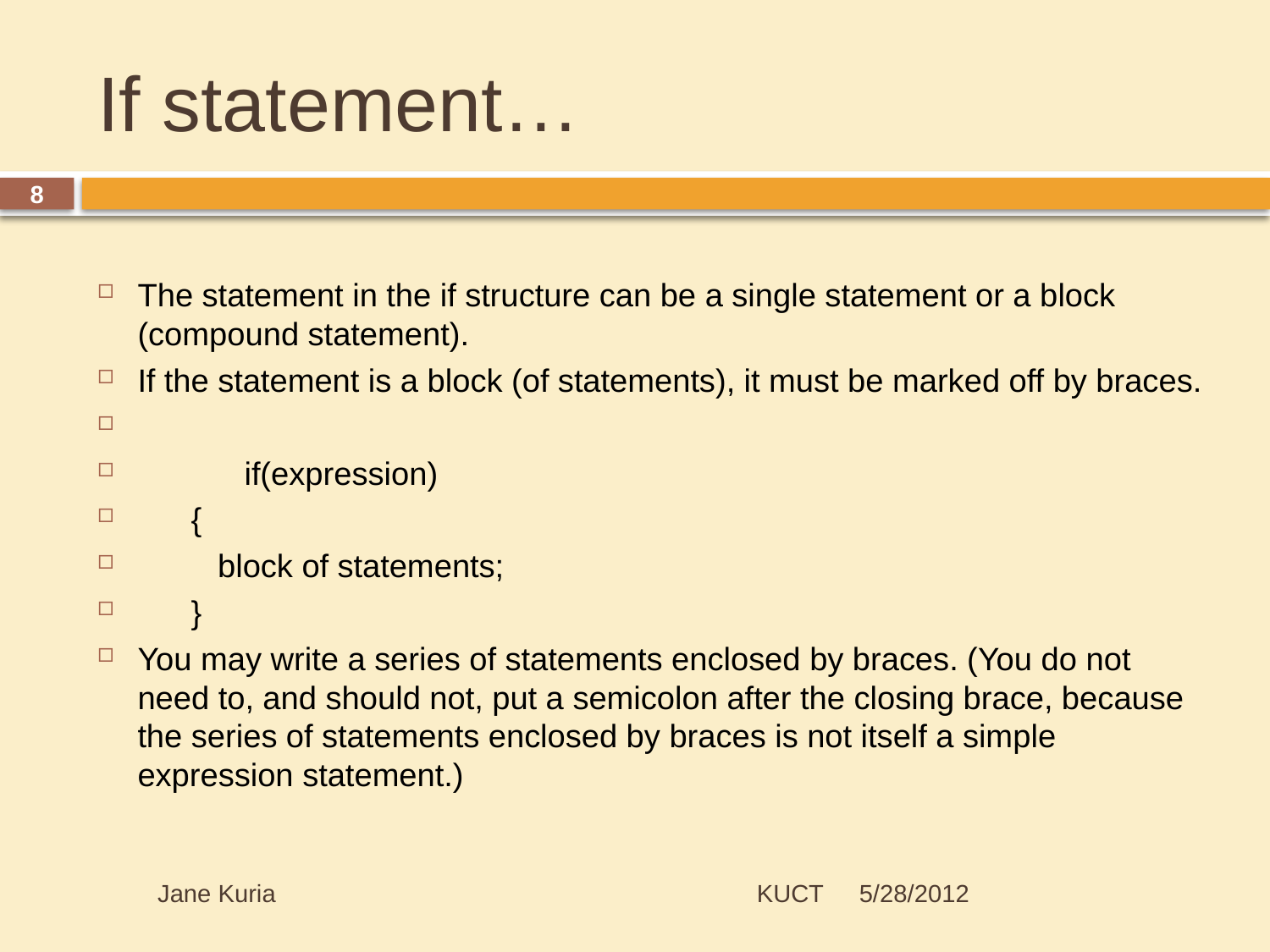

# If statement…
8

The statement in the if structure can be a single statement or a block (compound statement).
If the statement is a block (of statements), it must be marked off by braces.

            if(expression)
      {
         block of statements;
      }
You may write a series of statements enclosed by braces. (You do not need to, and should not, put a semicolon after the closing brace, because the series of statements enclosed by braces is not itself a simple expression statement.)

Jane Kuria                                                                     KUCT
5/28/2012